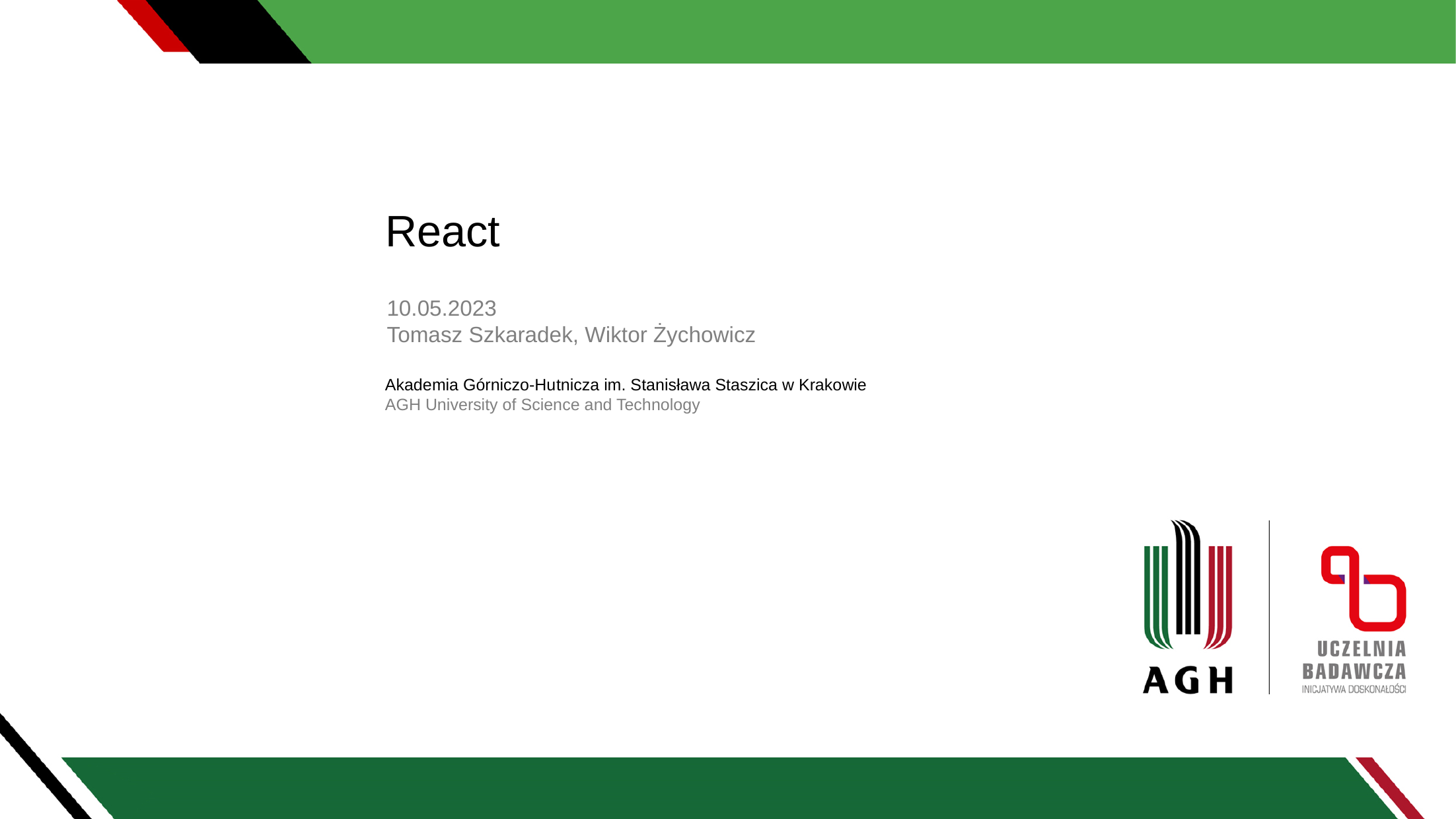

React
10.05.2023
Tomasz Szkaradek, Wiktor Żychowicz
Akademia Górniczo-Hutnicza im. Stanisława Staszica w Krakowie
AGH University of Science and Technology